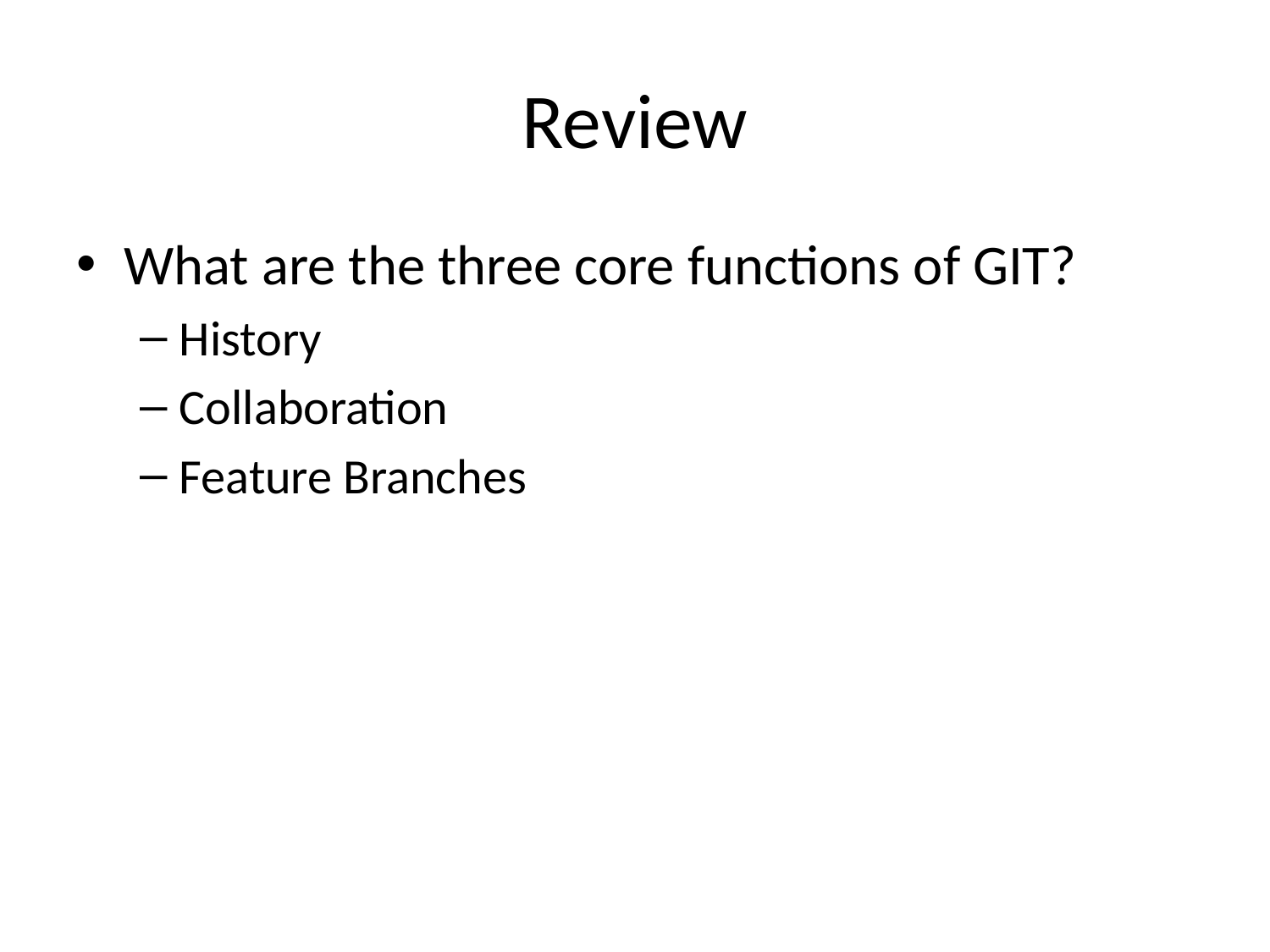

# Review
What are the three core functions of GIT?
History
Collaboration
Feature Branches